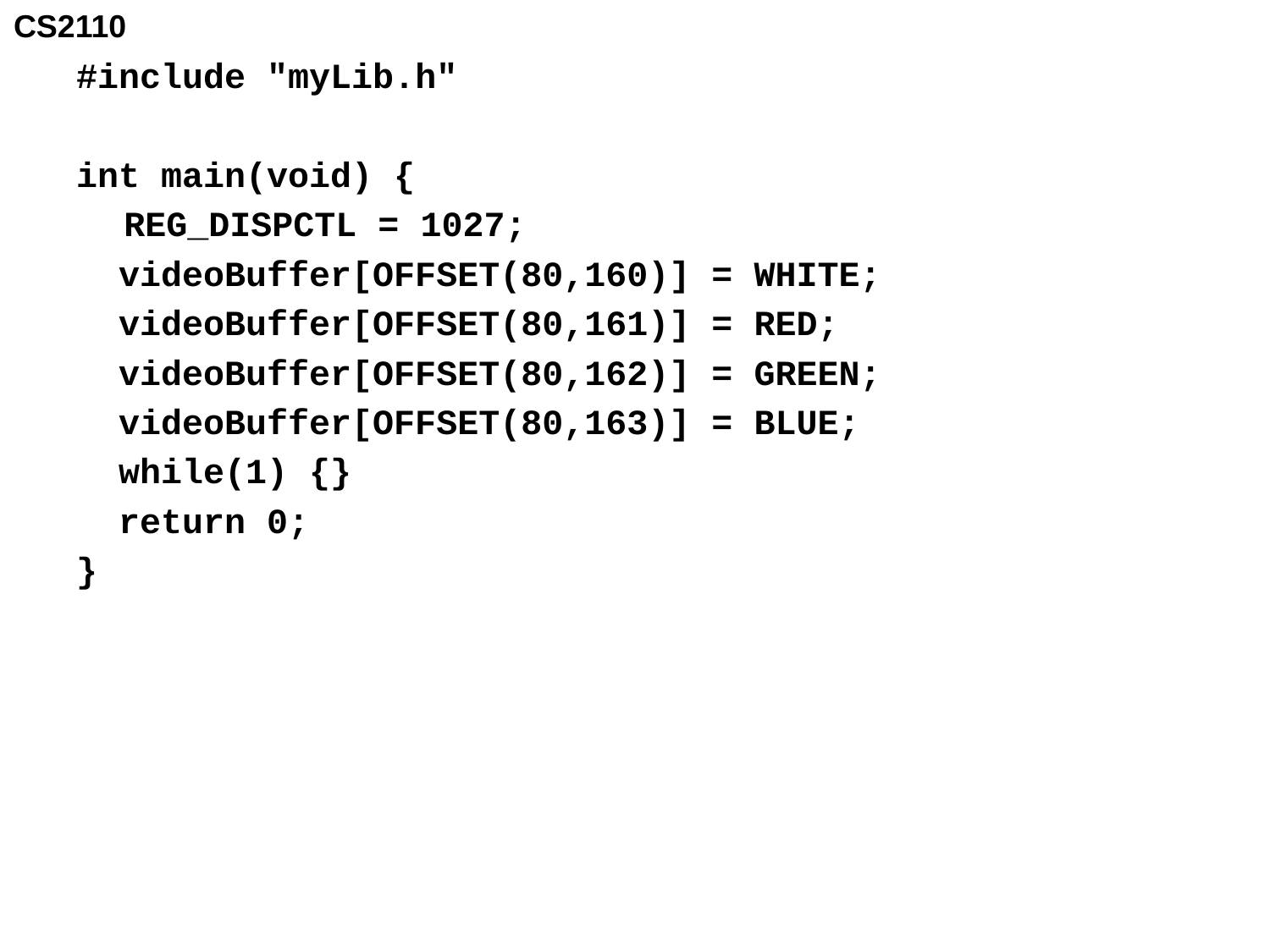

#include "myLib.h"

int main(void) {
	REG_DISPCTL = 1027;
  videoBuffer[OFFSET(80,160)] = WHITE;
  videoBuffer[OFFSET(80,161)] = RED;
  videoBuffer[OFFSET(80,162)] = GREEN;
  videoBuffer[OFFSET(80,163)] = BLUE;
  while(1) {}
  return 0;
}